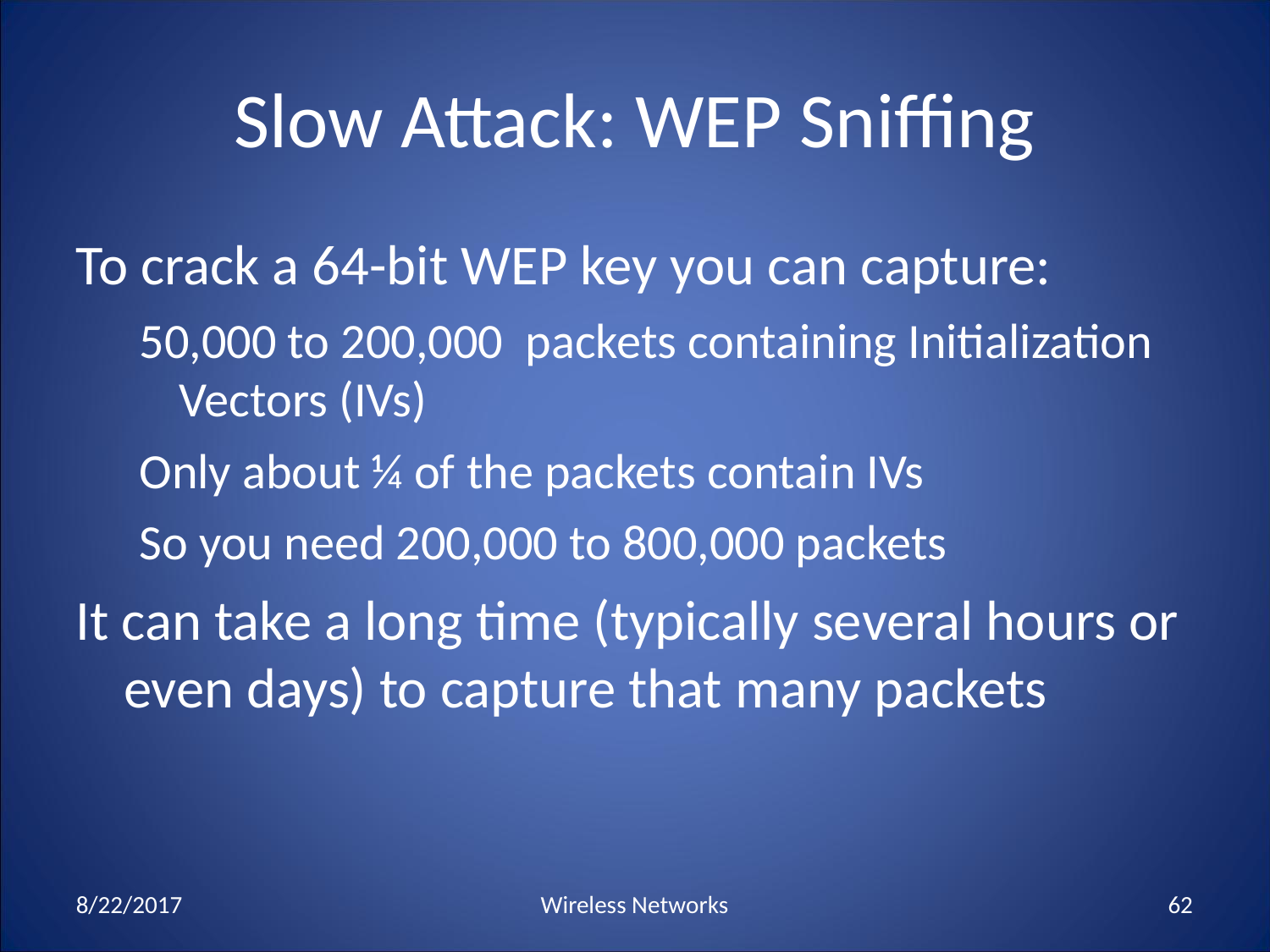

# Slow Attack: WEP Sniffing
To crack a 64-bit WEP key you can capture:
50,000 to 200,000  packets containing Initialization Vectors (IVs)
Only about ¼ of the packets contain IVs
So you need 200,000 to 800,000 packets
It can take a long time (typically several hours or even days) to capture that many packets
8/22/2017
Wireless Networks
62